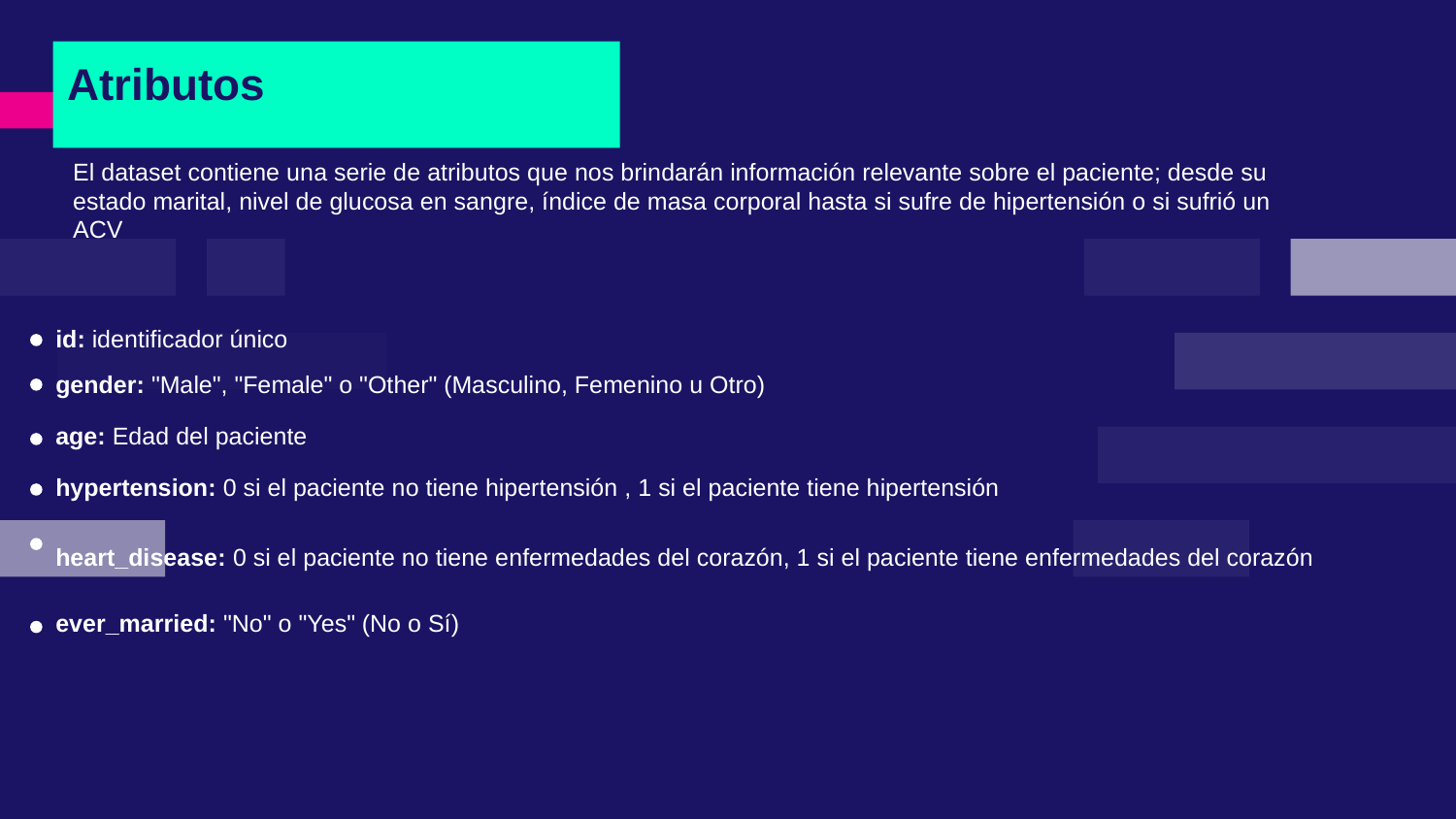

Atributos

El dataset contiene una serie de atributos que nos brindarán información relevante sobre el paciente; desde su estado marital, nivel de glucosa en sangre, índice de masa corporal hasta si sufre de hipertensión o si sufrió un ACV
# id: identificador único

gender: "Male", "Female" o "Other" (Masculino, Femenino u Otro)

age: Edad del paciente

hypertension: 0 si el paciente no tiene hipertensión , 1 si el paciente tiene hipertensión

heart_disease: 0 si el paciente no tiene enfermedades del corazón, 1 si el paciente tiene enfermedades del corazón

ever_married: "No" o "Yes" (No o Sí)